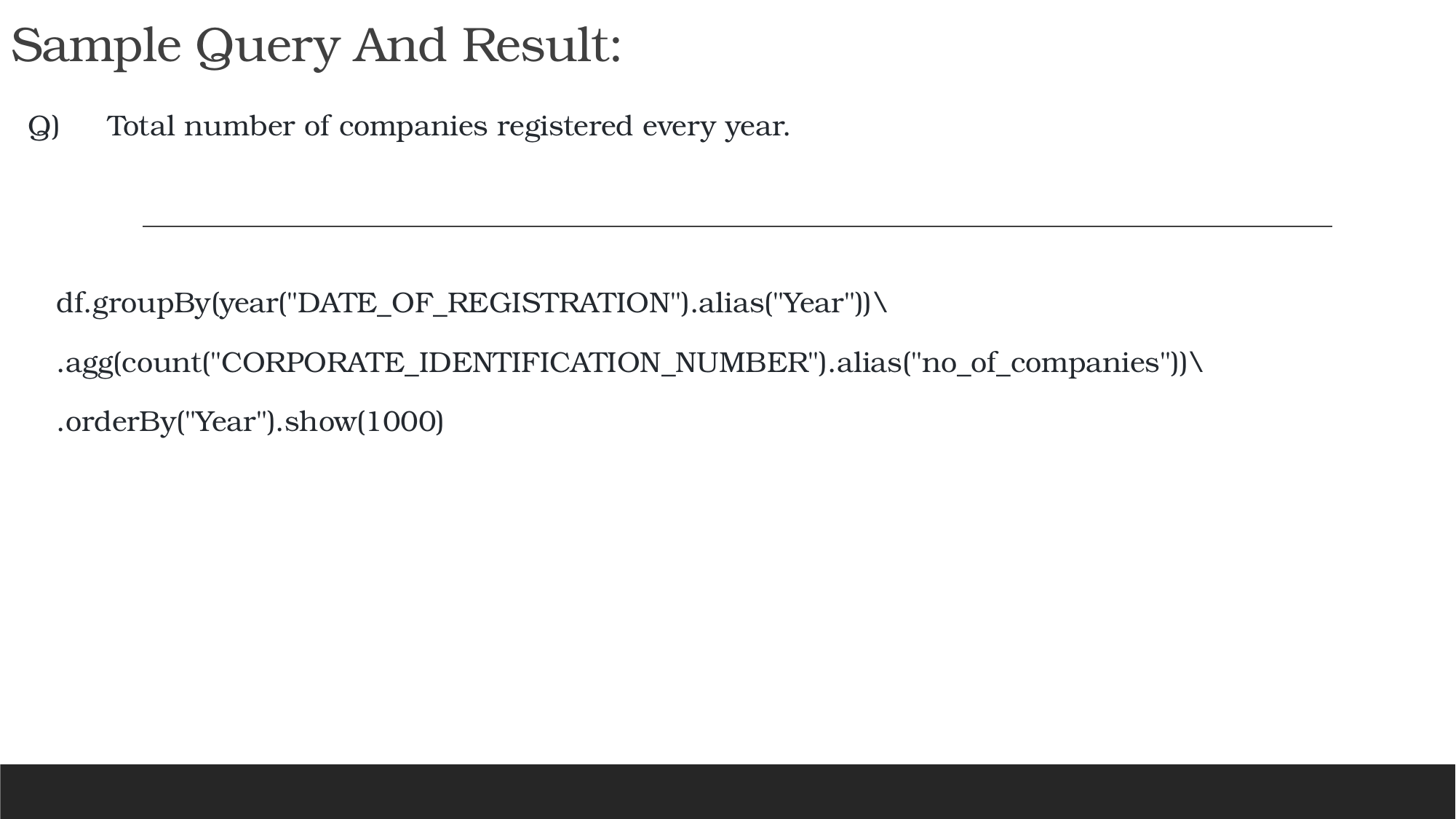

# Sample Query And Result:
Q)     Total number of companies registered every year.

   df.groupBy(year("DATE_OF_REGISTRATION").alias("Year"))\
   .agg(count("CORPORATE_IDENTIFICATION_NUMBER").alias("no_of_companies"))\
   .orderBy("Year").show(1000)